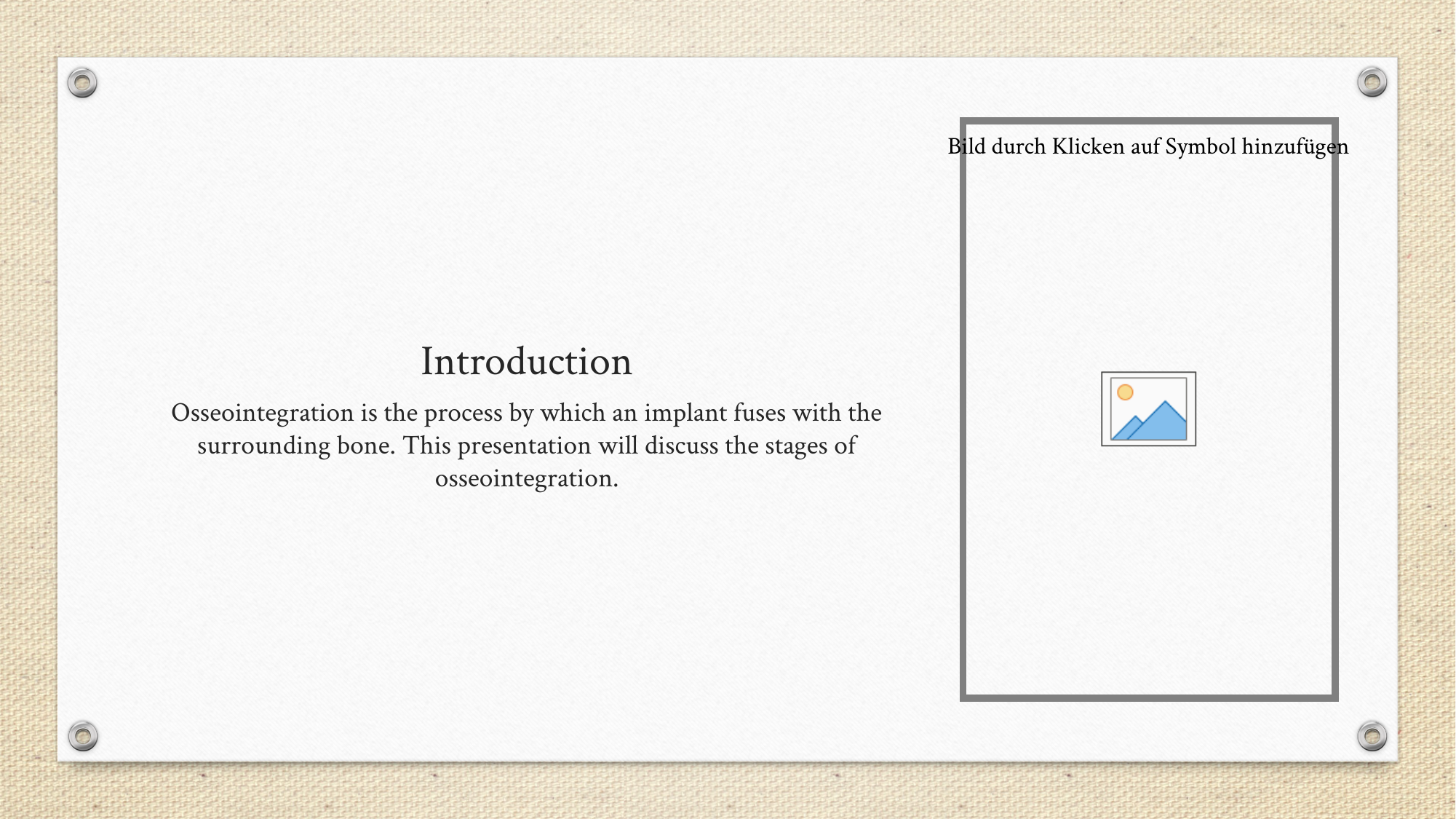

# Introduction
Osseointegration is the process by which an implant fuses with the surrounding bone. This presentation will discuss the stages of osseointegration.